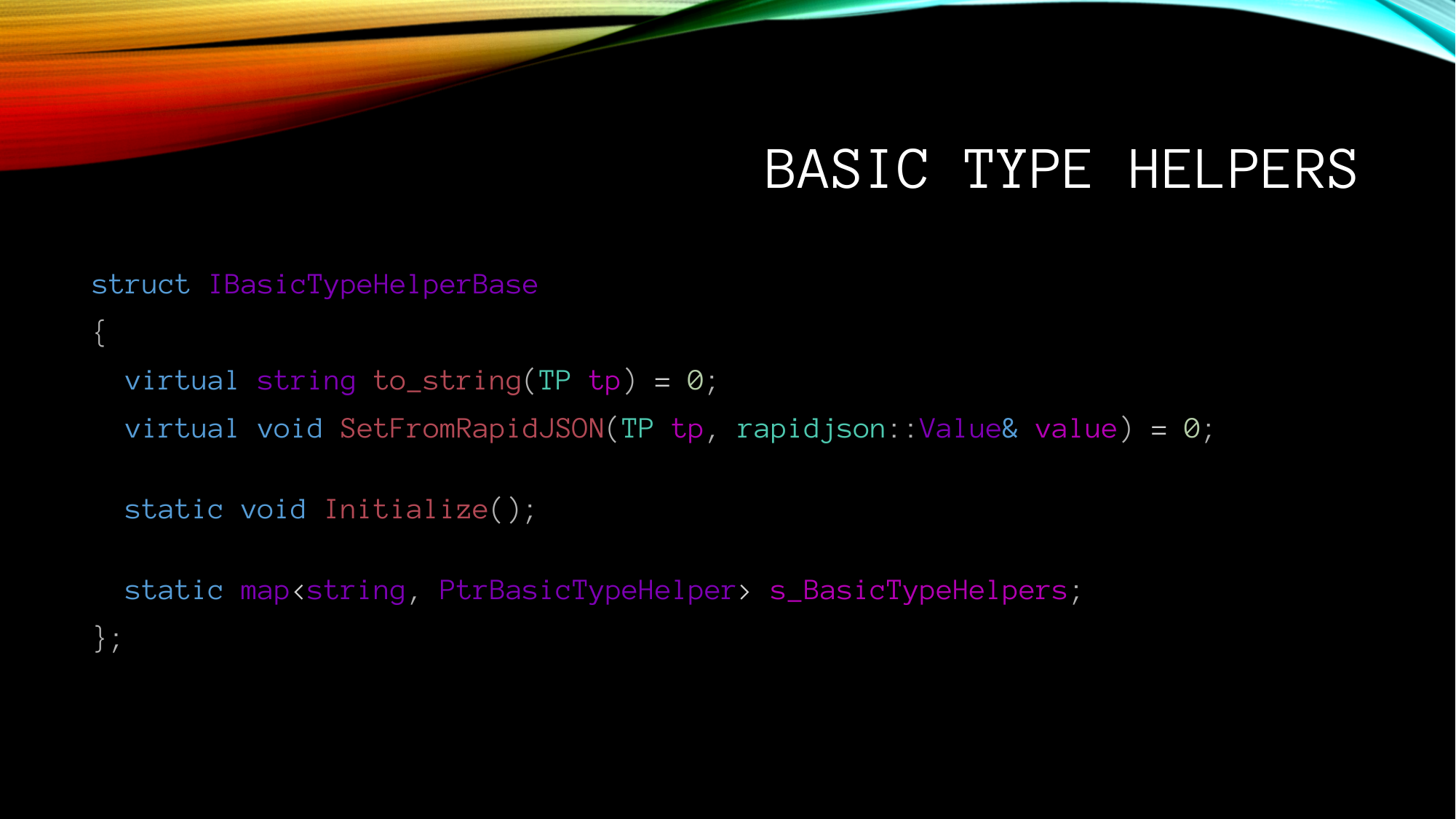

# Basic Type Helpers
struct IBasicTypeHelperBase
{
  virtual string to_string(TP tp) = 0;
  virtual void SetFromRapidJSON(TP tp, rapidjson::Value& value) = 0;
  static void Initialize();
  static map<string, PtrBasicTypeHelper> s_BasicTypeHelpers;
};